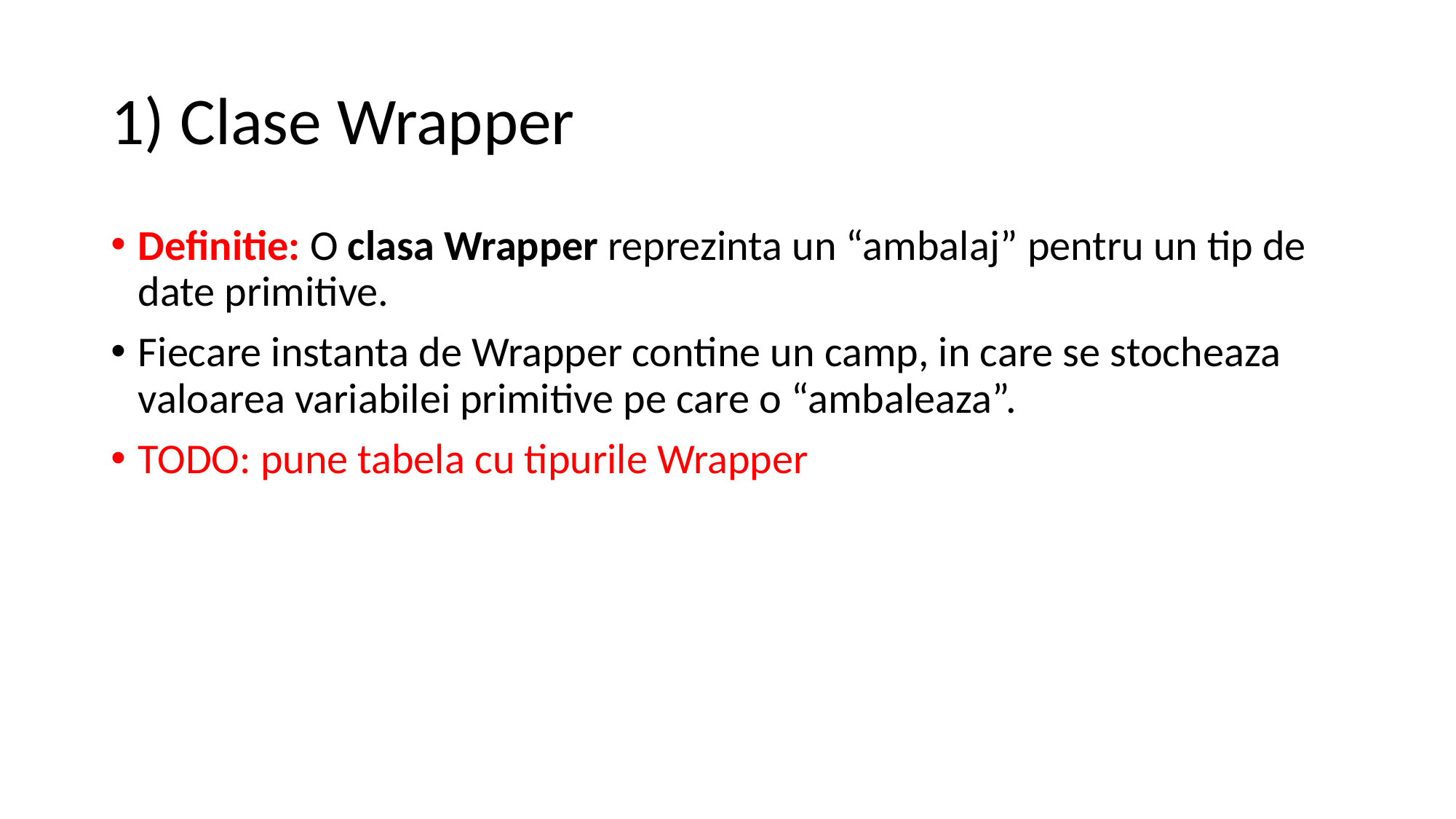

# 1) Clase Wrapper
Definitie: O clasa Wrapper reprezinta un “ambalaj” pentru un tip de date primitive.
Fiecare instanta de Wrapper contine un camp, in care se stocheaza valoarea variabilei primitive pe care o “ambaleaza”.
TODO: pune tabela cu tipurile Wrapper